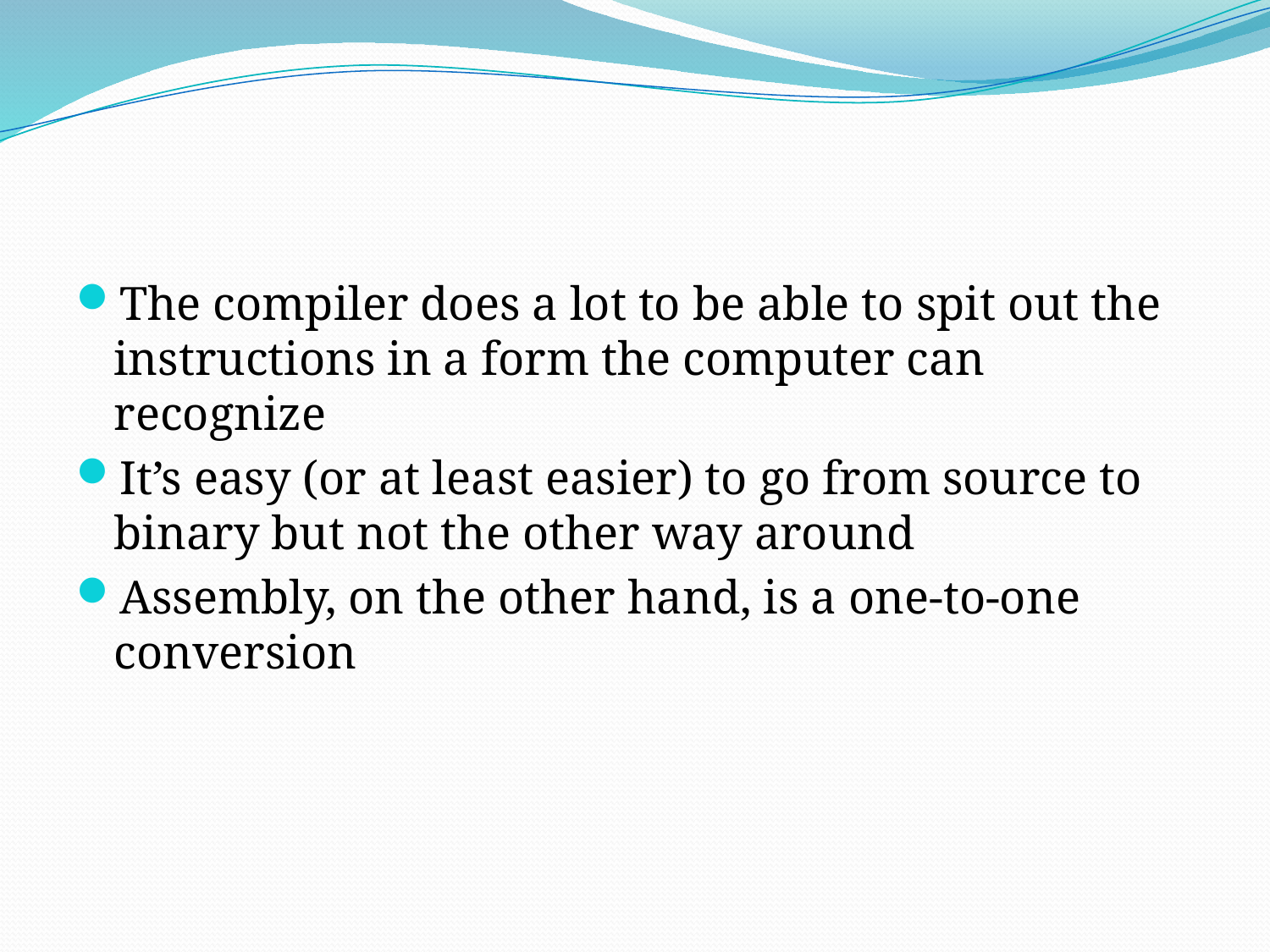

The compiler does a lot to be able to spit out the instructions in a form the computer can recognize
It’s easy (or at least easier) to go from source to binary but not the other way around
Assembly, on the other hand, is a one-to-one conversion